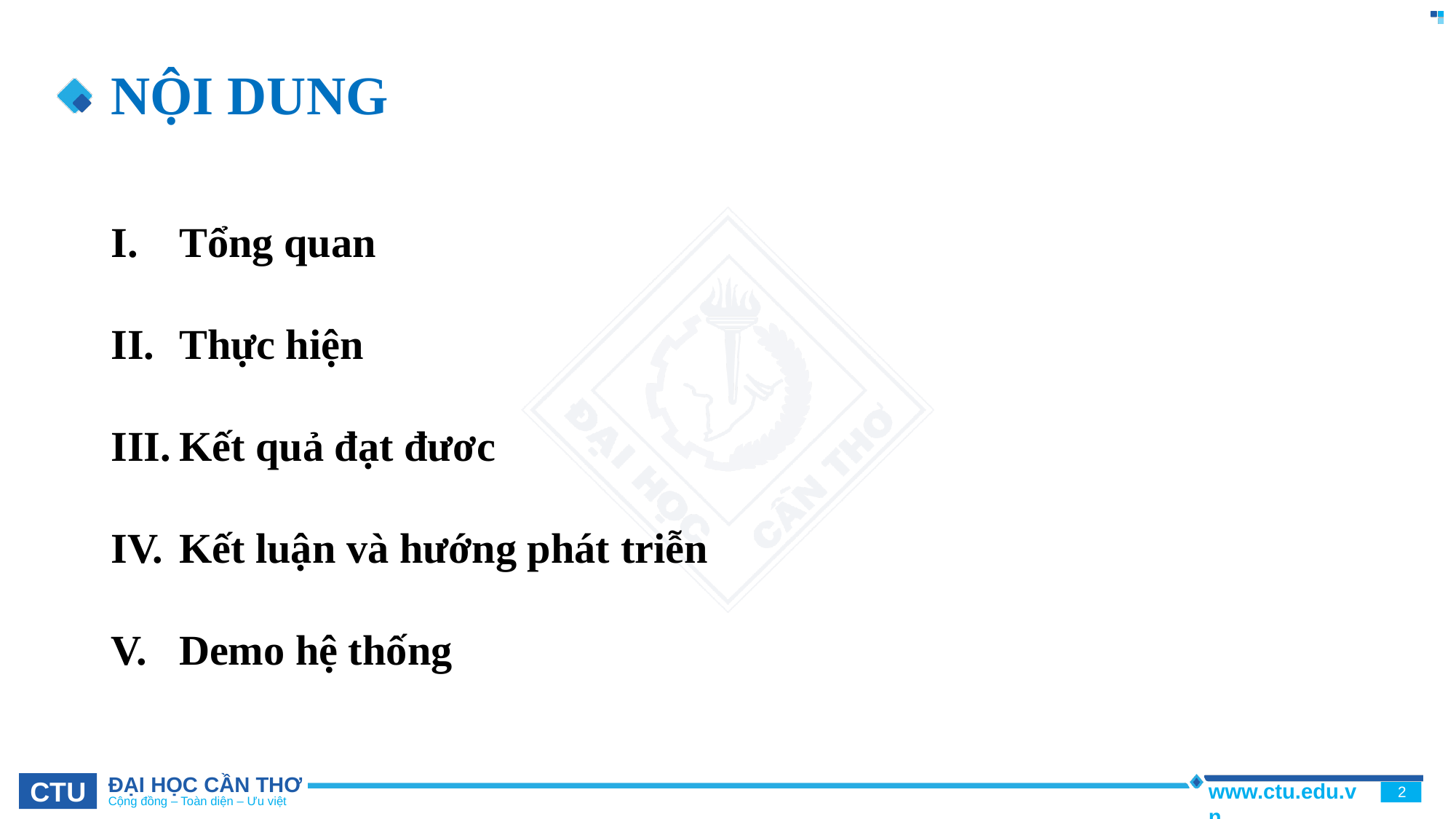

# NỘI DUNG
Tổng quan
Thực hiện
Kết quả đạt đươc
Kết luận và hướng phát triễn
Demo hệ thống